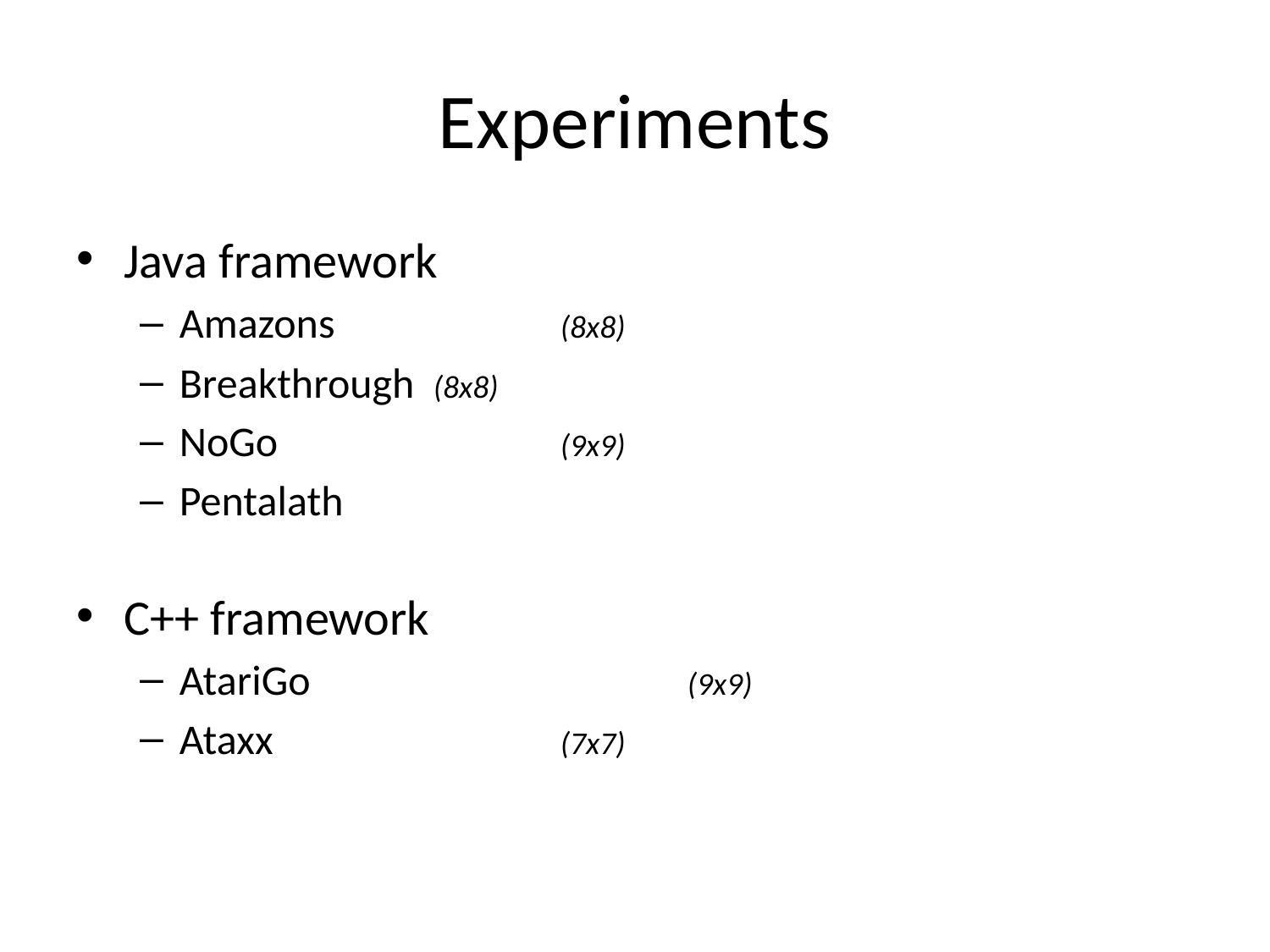

# Experiments
Java framework
Amazons 		(8x8)
Breakthrough 	(8x8)
NoGo 			(9x9)
Pentalath
C++ framework
AtariGo 			(9x9)
Ataxx			(7x7)